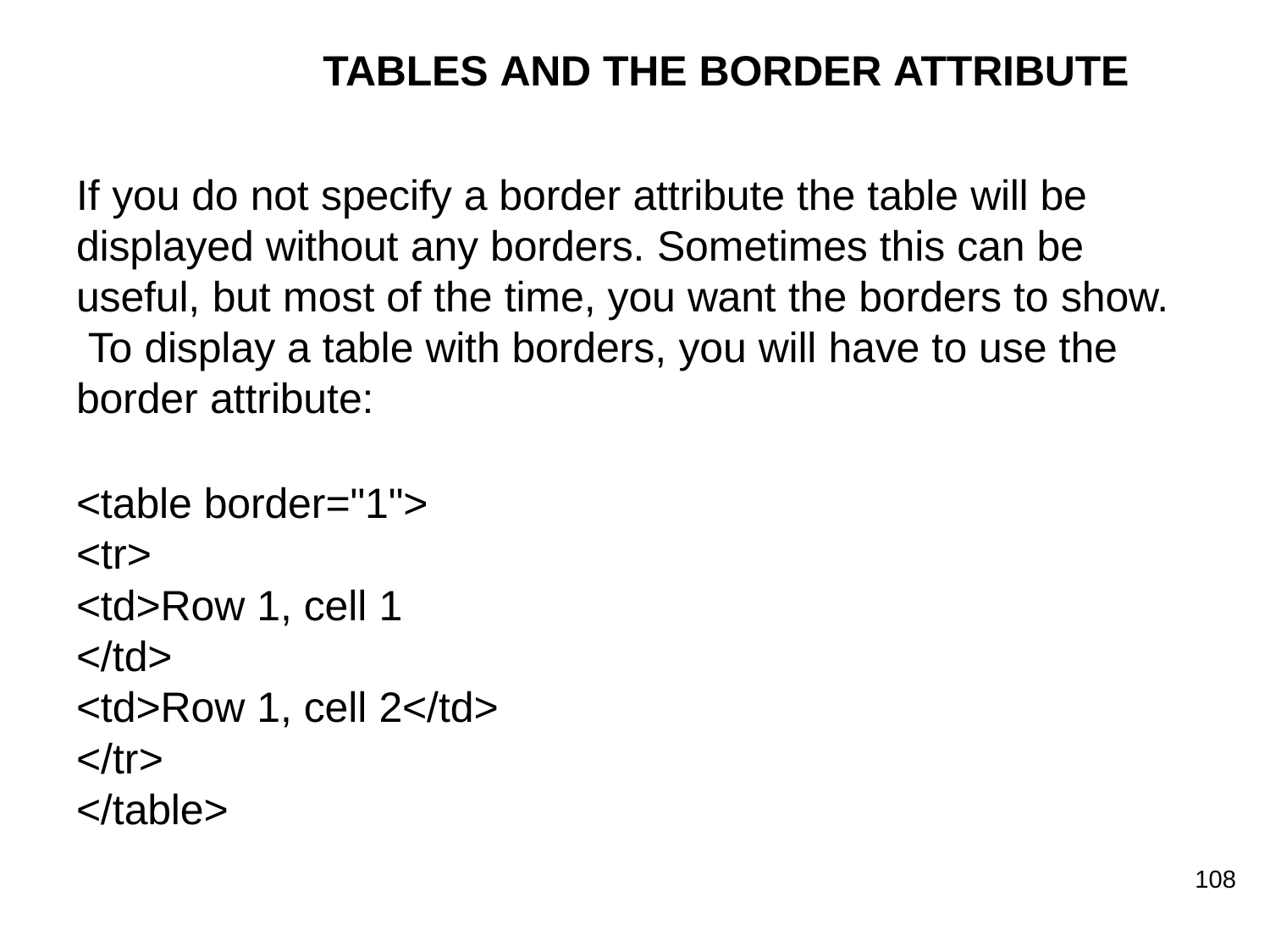

TABLES AND THE BORDER ATTRIBUTE

If you do not specify a border attribute the table will be  displayed without any borders. Sometimes this can be  useful, but most of the time, you want the borders to show.  To display a table with borders, you will have to use the  border attribute:

<table border="1">
<tr>
<td>Row 1, cell 1
</td>
<td>Row 1, cell 2</td>
</tr>
</table>
108